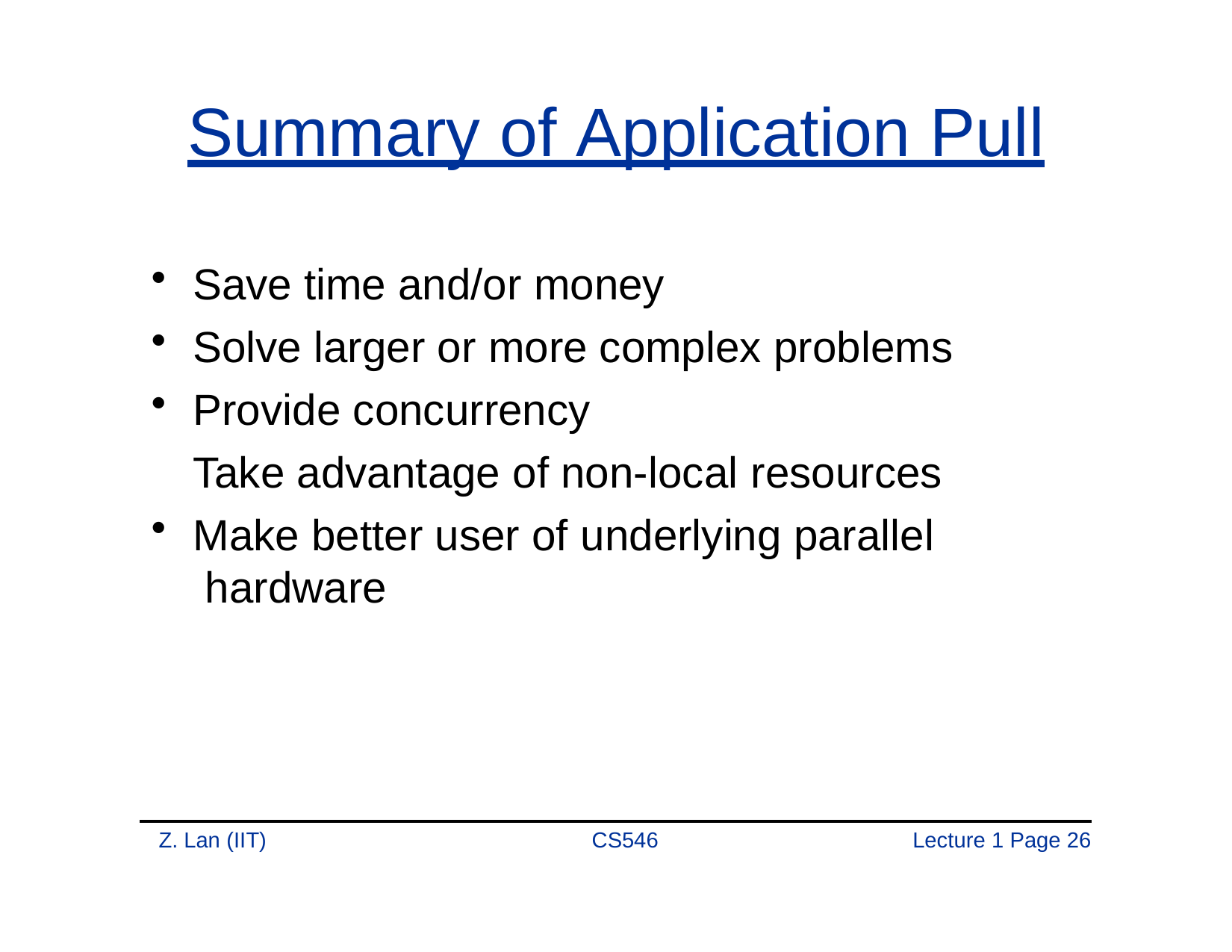

# Summary of Application Pull
Save time and/or money
Solve larger or more complex problems
Provide concurrency
Take advantage of non-local resources
Make better user of underlying parallel  hardware

Z. Lan (IIT)
CS546
Lecture 1 Page 26